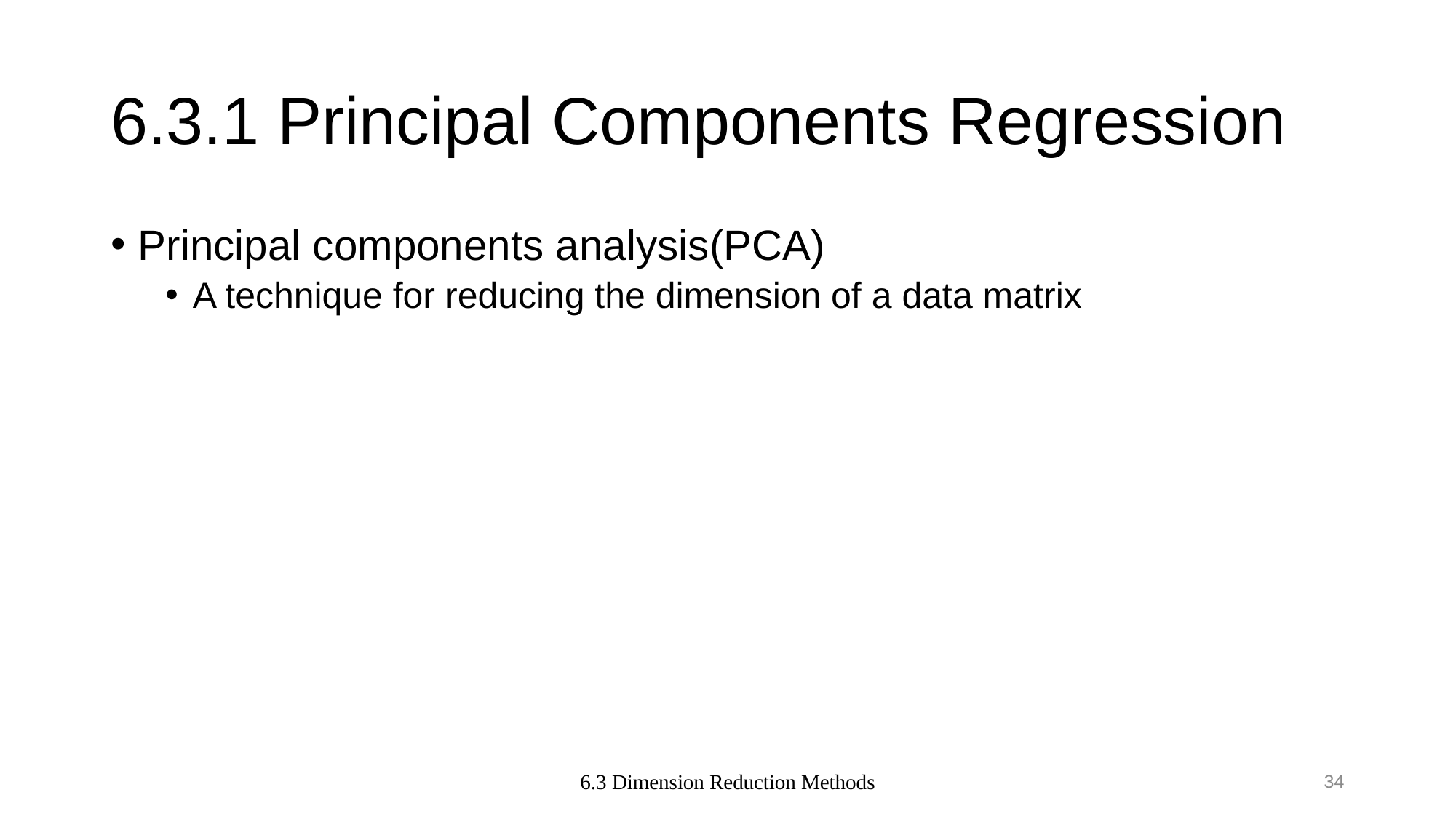

# 6.3.1 Principal Components Regression
Principal components analysis(PCA)
A technique for reducing the dimension of a data matrix
6.3 Dimension Reduction Methods
34